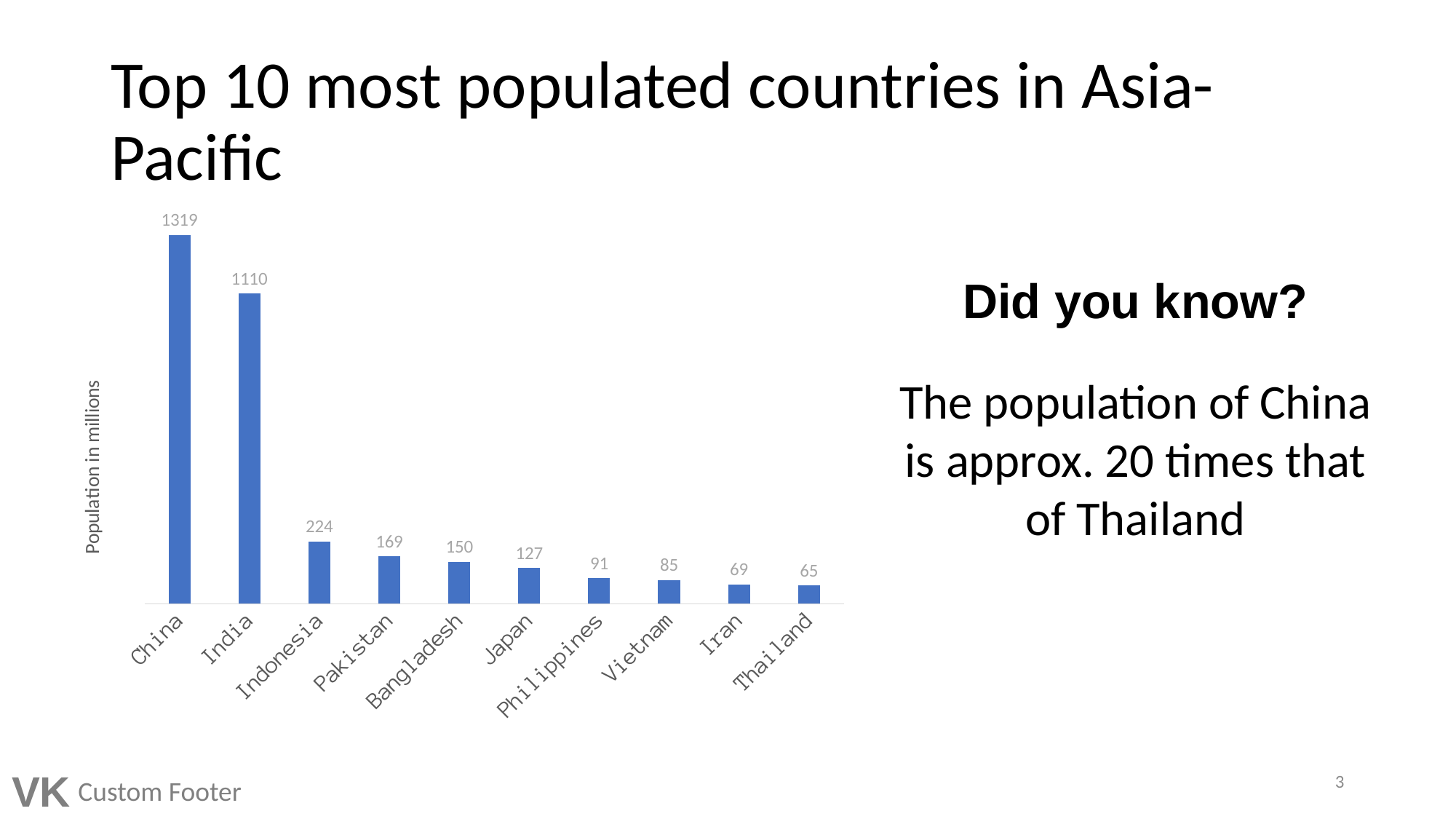

# Top 10 most populated countries in Asia-Pacific

### Chart

| Category | population |
|---|---|
| China | 1318.6831 |
| India | 1110.3963 |
| Indonesia | 223.547 |
| Pakistan | 169.2706 |
| Bangladesh | 150.4483 |
| Japan | 127.468 |
| Philippines | 91.0773 |
| Vietnam | 85.2624 |
| Iran | 69.4536 |
| Thailand | 65.0681 |
Did you know?
The population of China is approx. 20 times that of Thailand
3